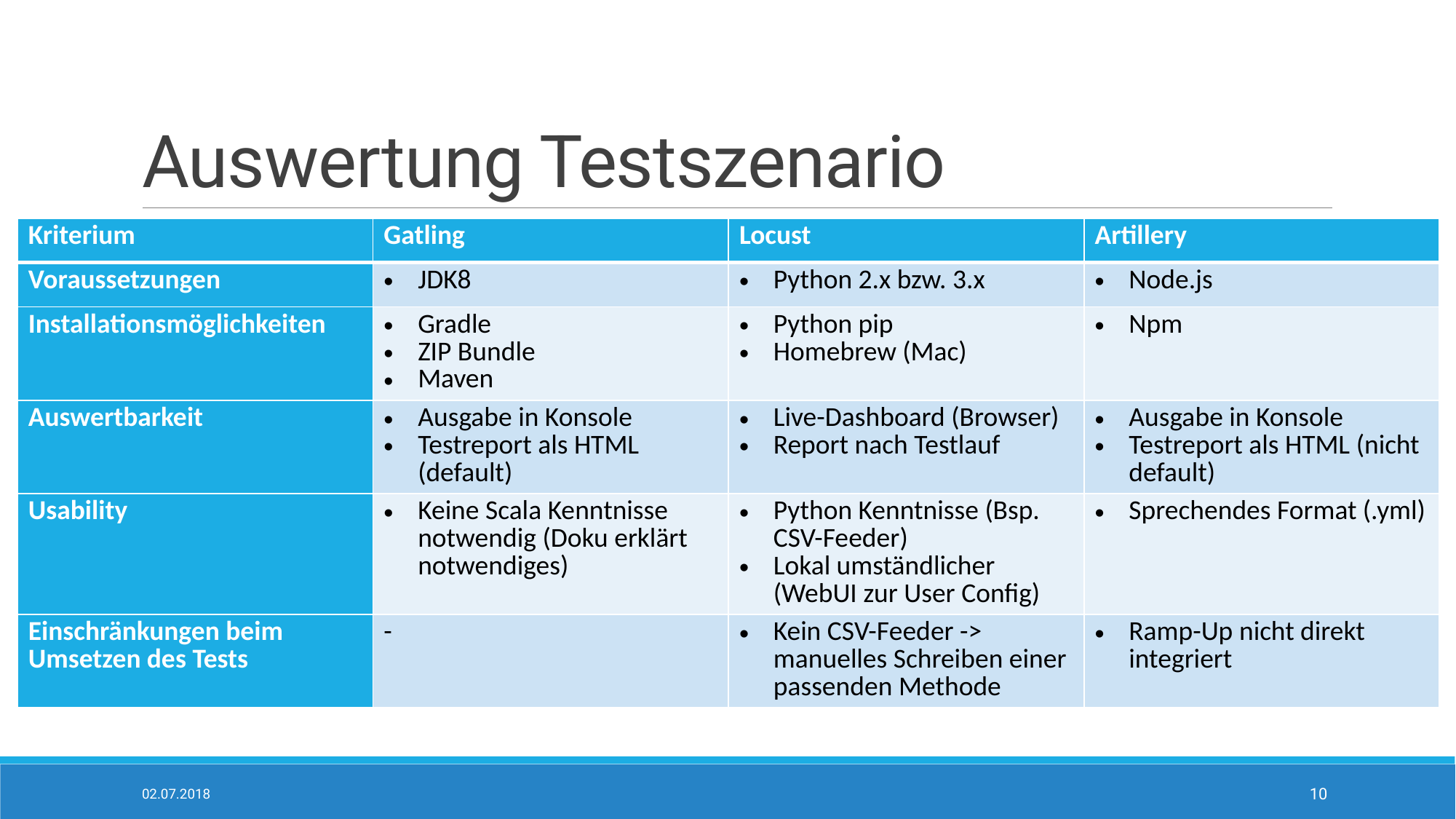

# Auswertung Testszenario
| Kriterium | Gatling | Locust | Artillery |
| --- | --- | --- | --- |
| Voraussetzungen | JDK8 | Python 2.x bzw. 3.x | Node.js |
| Installationsmöglichkeiten | Gradle ZIP Bundle Maven | Python pip Homebrew (Mac) | Npm |
| Auswertbarkeit | Ausgabe in Konsole Testreport als HTML (default) | Live-Dashboard (Browser) Report nach Testlauf | Ausgabe in Konsole Testreport als HTML (nicht default) |
| Usability | Keine Scala Kenntnisse notwendig (Doku erklärt notwendiges) | Python Kenntnisse (Bsp. CSV-Feeder) Lokal umständlicher (WebUI zur User Config) | Sprechendes Format (.yml) |
| Einschränkungen beim Umsetzen des Tests | - | Kein CSV-Feeder -> manuelles Schreiben einer passenden Methode | Ramp-Up nicht direkt integriert |
02.07.2018
10